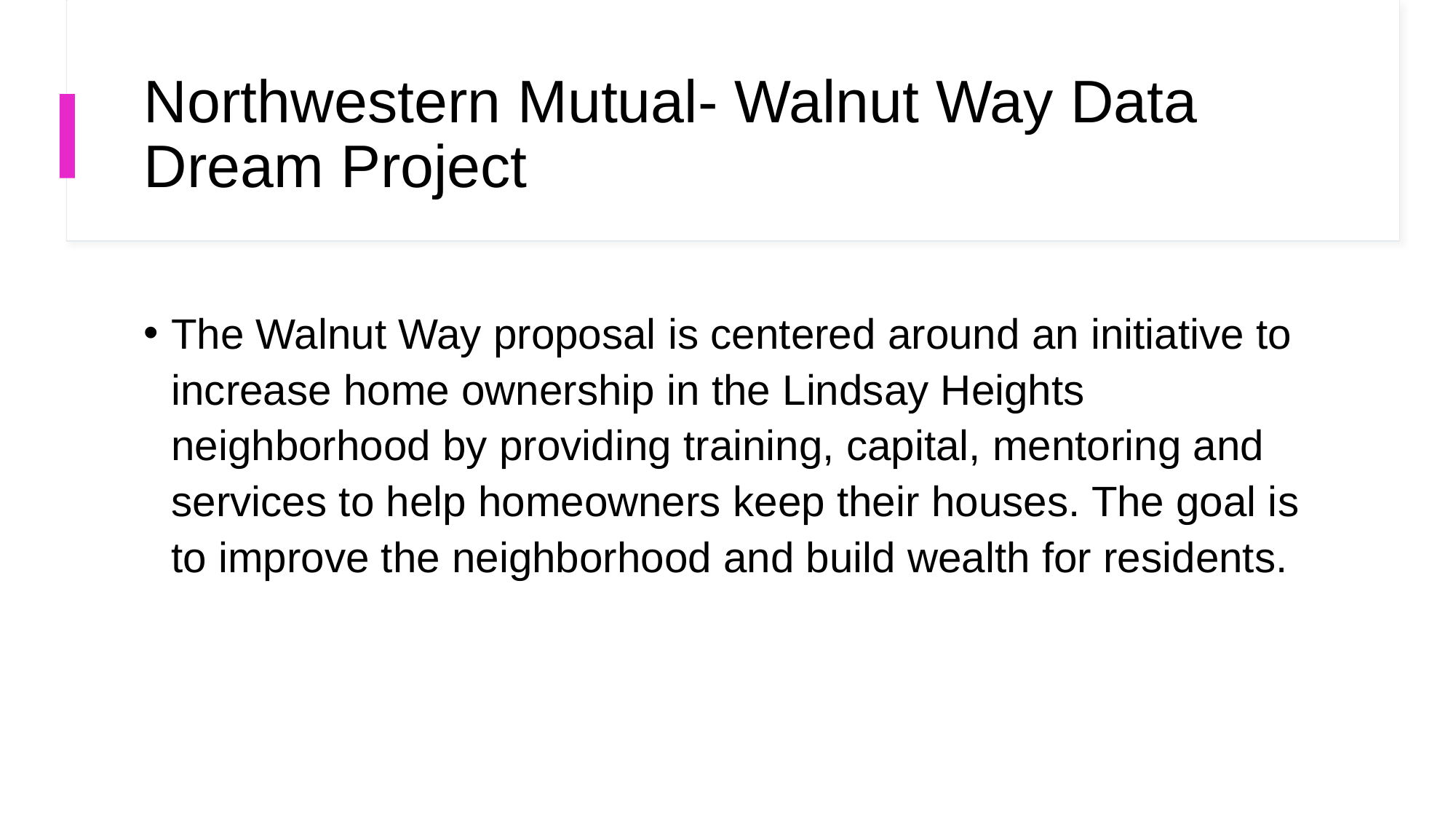

# Northwestern Mutual- Walnut Way Data Dream Project
The Walnut Way proposal is centered around an initiative to increase home ownership in the Lindsay Heights neighborhood by providing training, capital, mentoring and services to help homeowners keep their houses. The goal is to improve the neighborhood and build wealth for residents.